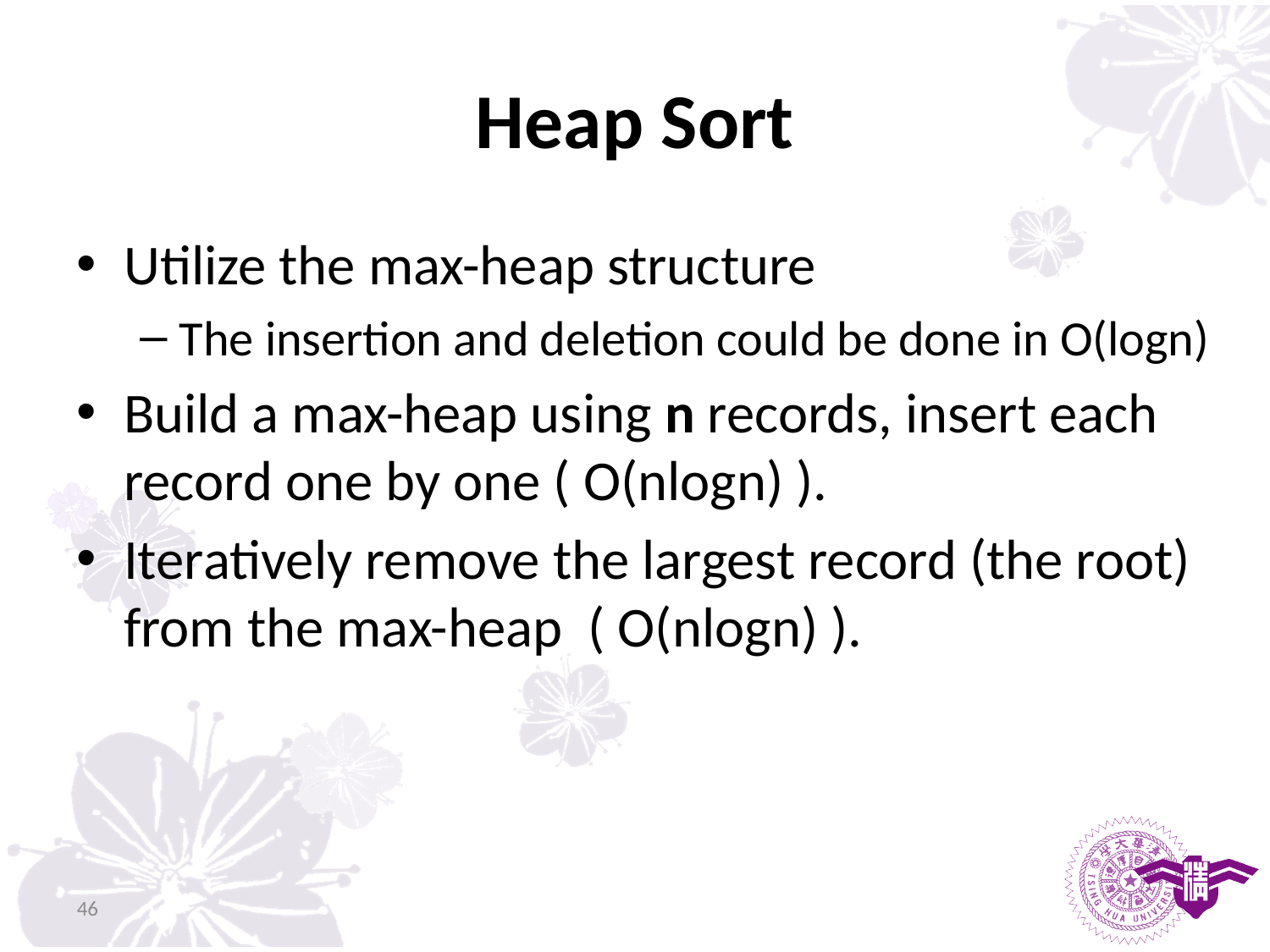

# Heap Sort
Utilize the max-heap structure
The insertion and deletion could be done in O(logn)
Build a max-heap using n records, insert each record one by one ( O(nlogn) ).
Iteratively remove the largest record (the root) from the max-heap  ( O(nlogn) ).

46